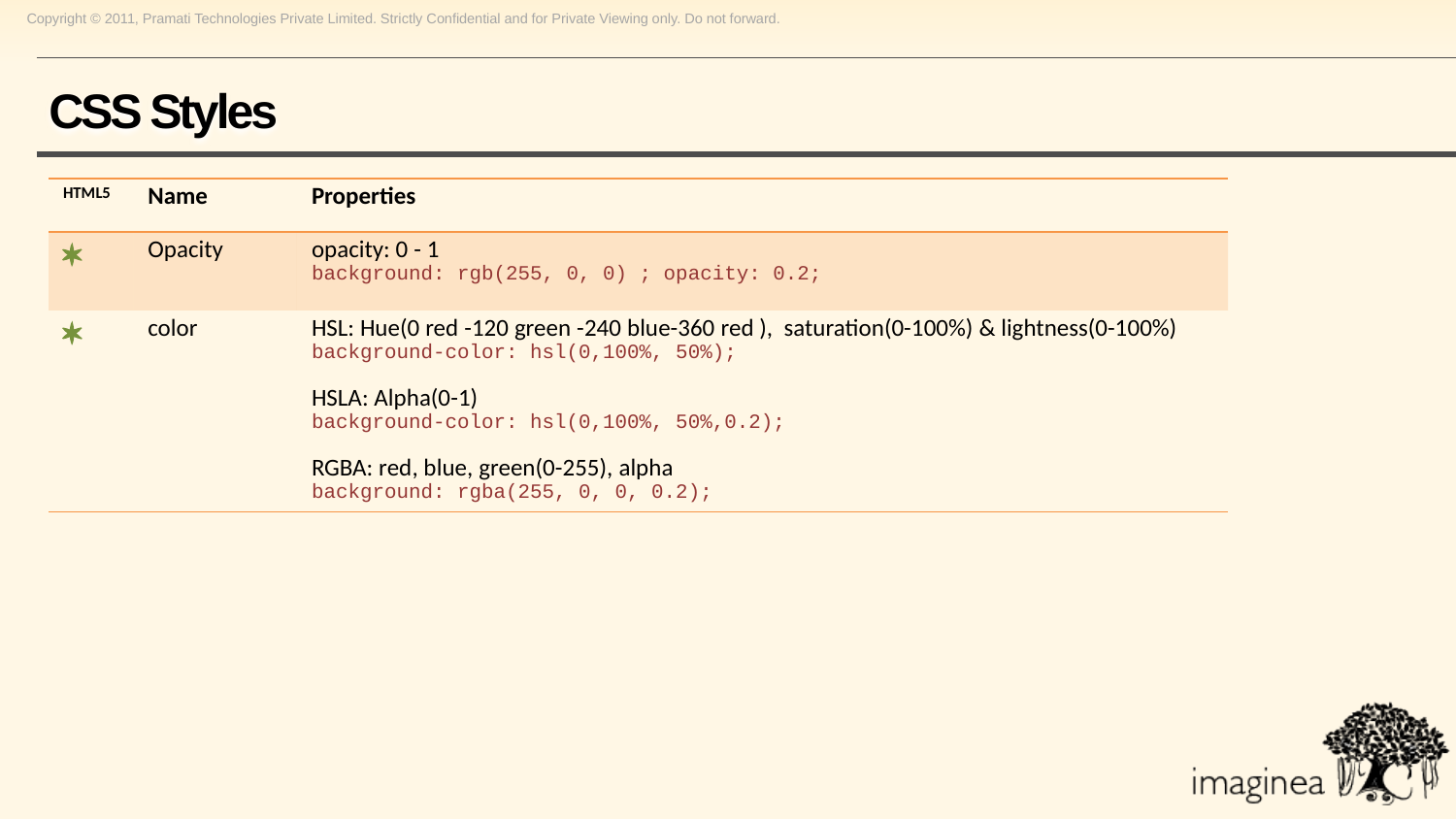

# CSS Styles
| HTML5 | Name | Properties |
| --- | --- | --- |
| ∗ | Opacity | opacity: 0 - 1 background: rgb(255, 0, 0) ; opacity: 0.2; |
| ∗ | color | HSL: Hue(0 red -120 green -240 blue-360 red ), saturation(0-100%) & lightness(0-100%) background-color: hsl(0,100%, 50%); HSLA: Alpha(0-1) background-color: hsl(0,100%, 50%,0.2); RGBA: red, blue, green(0-255), alpha background: rgba(255, 0, 0, 0.2); |